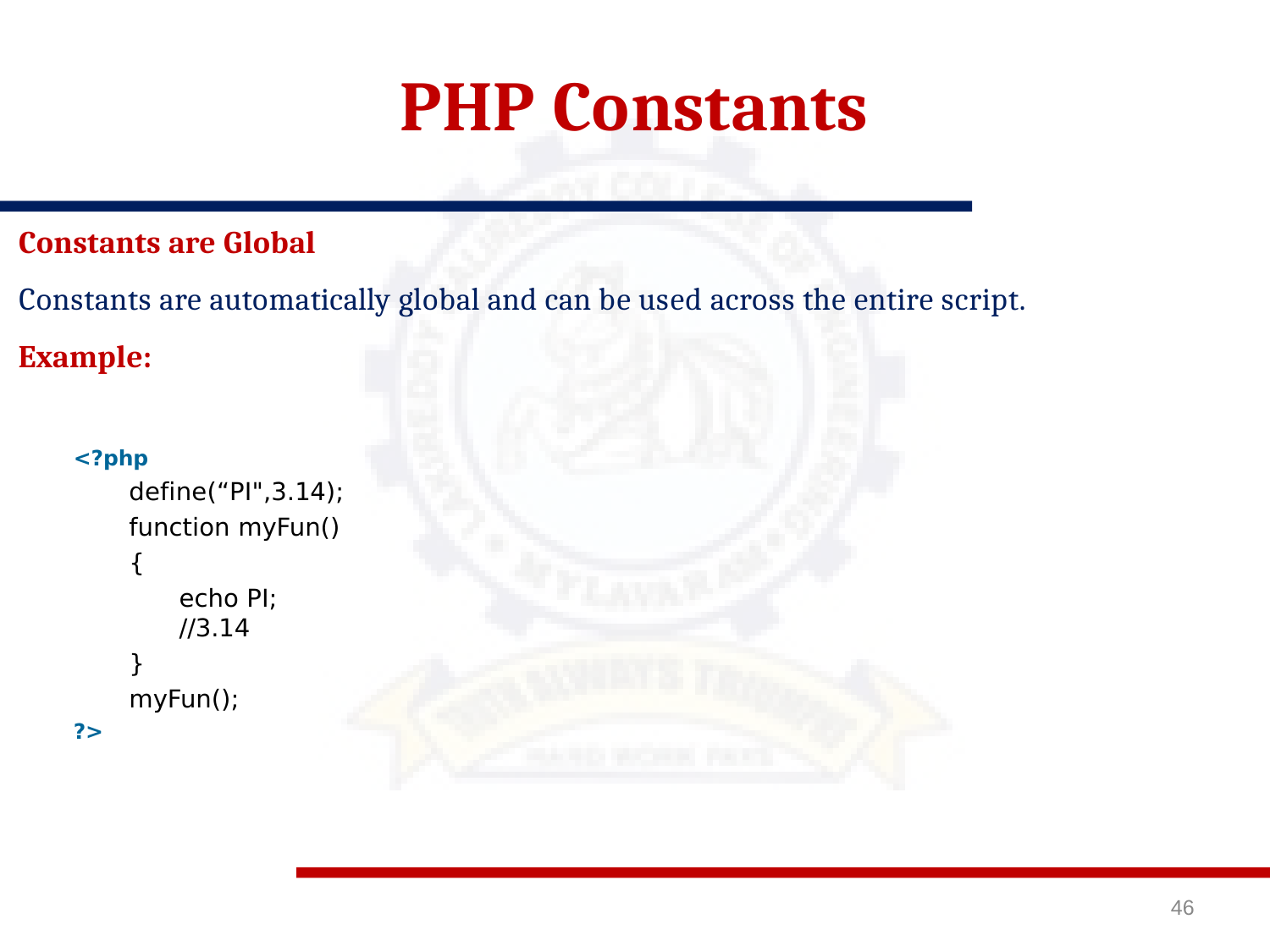

# PHP Constants
Constants are Global
Constants are automatically global and can be used across the entire script.
Example:

<?php
define(“PI",3.14);  function myFun()
{
echo PI; //3.14
}
myFun();
?>
46